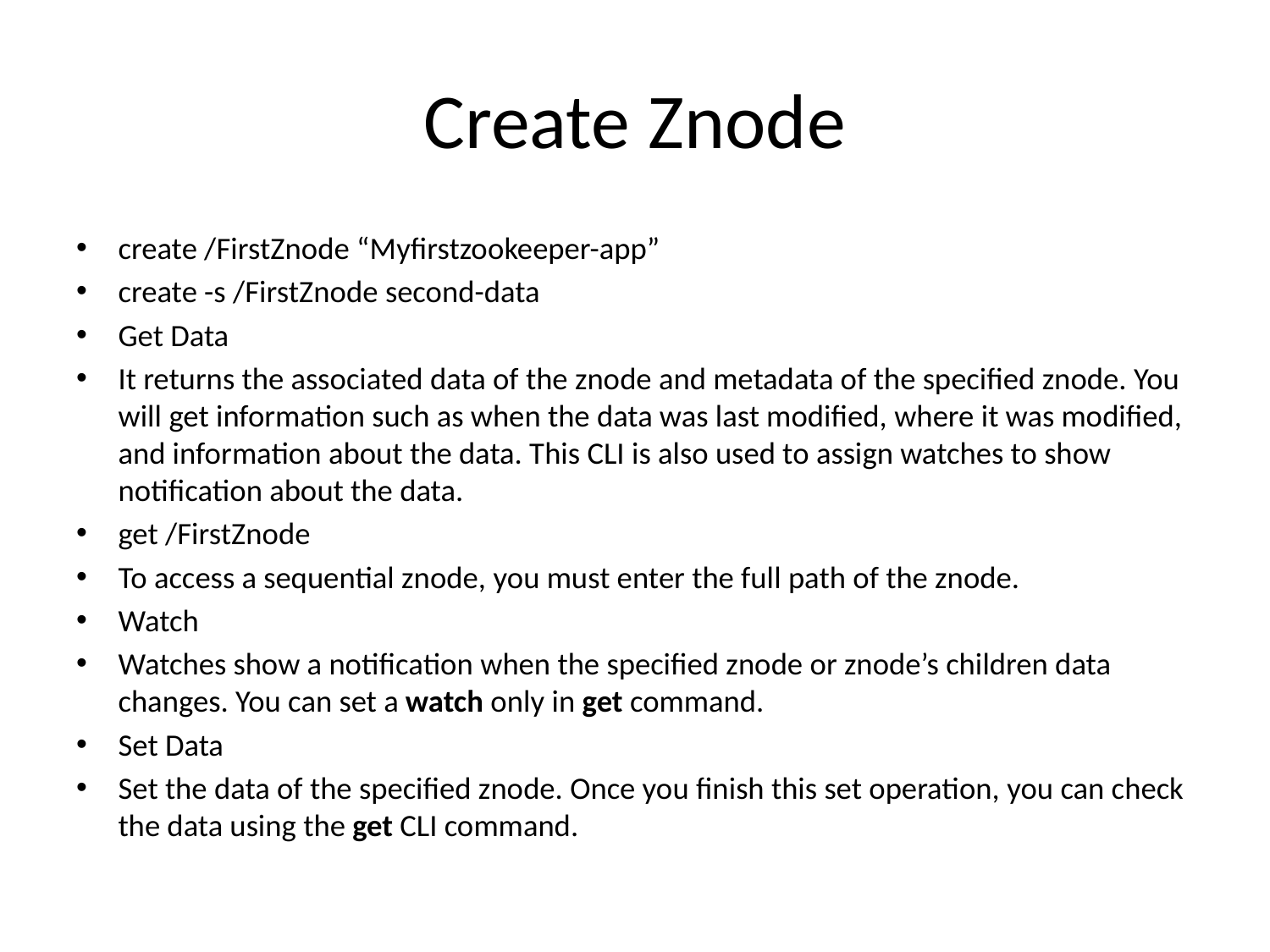

# Create Znode
create /FirstZnode “Myfirstzookeeper-app”
create -s /FirstZnode second-data
Get Data
It returns the associated data of the znode and metadata of the specified znode. You will get information such as when the data was last modified, where it was modified, and information about the data. This CLI is also used to assign watches to show notification about the data.
get /FirstZnode
To access a sequential znode, you must enter the full path of the znode.
Watch
Watches show a notification when the specified znode or znode’s children data changes. You can set a watch only in get command.
Set Data
Set the data of the specified znode. Once you finish this set operation, you can check the data using the get CLI command.